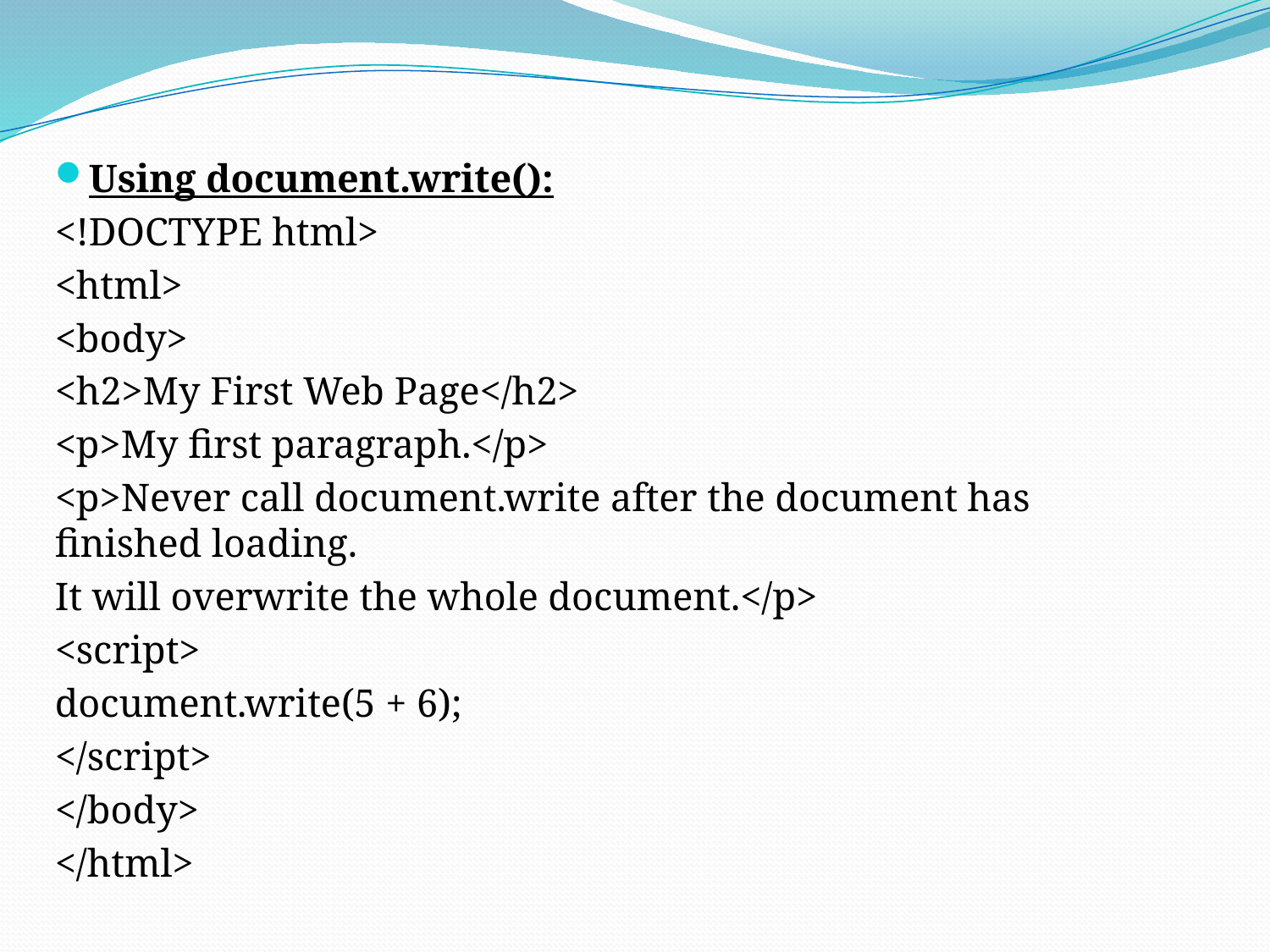

Using document.write():
<!DOCTYPE html>
<html>
<body>
<h2>My First Web Page</h2>
<p>My first paragraph.</p>
<p>Never call document.write after the document has finished loading.
It will overwrite the whole document.</p>
<script>
document.write(5 + 6);
</script>
</body>
</html>